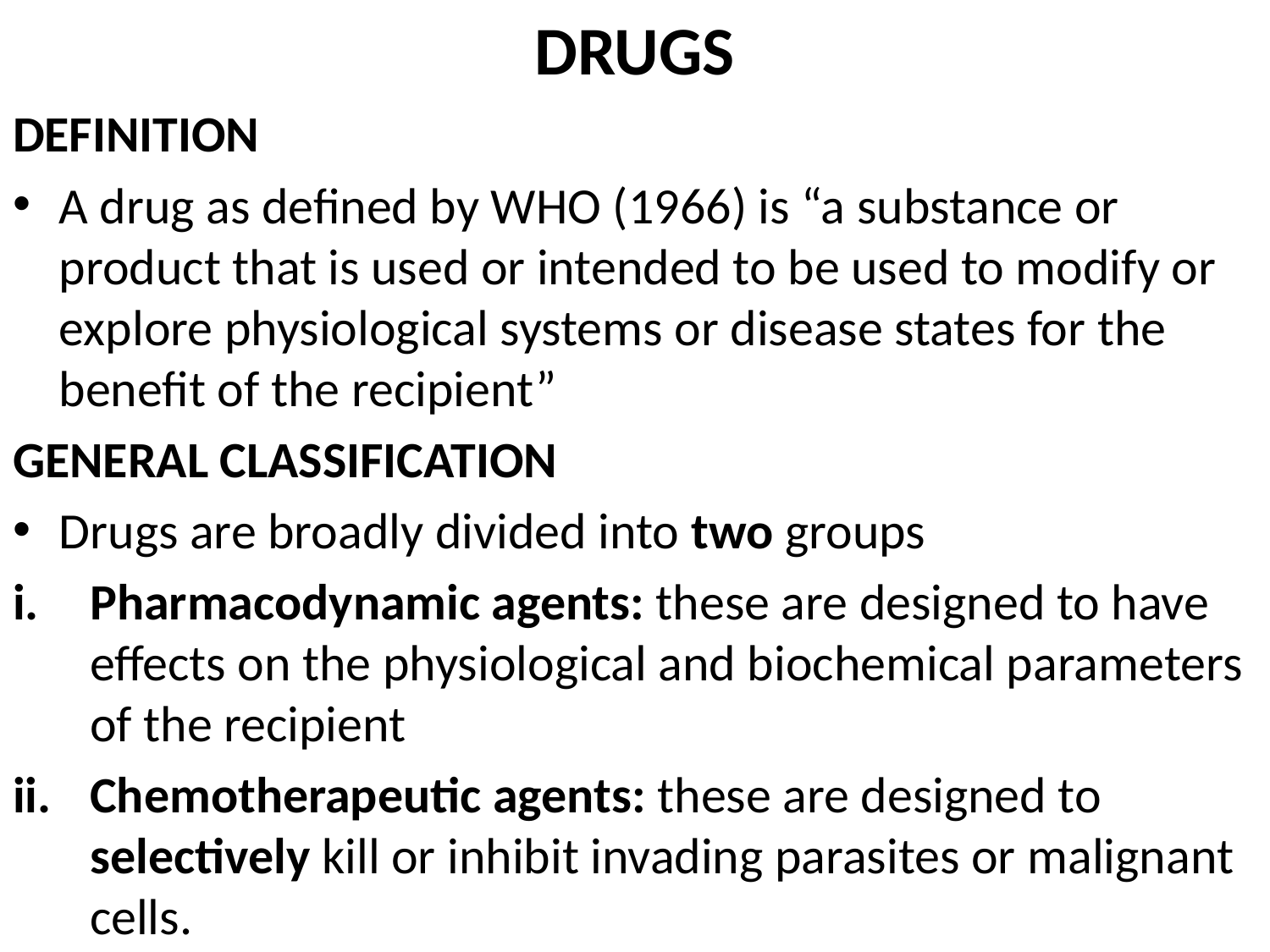

# DRUGS
DEFINITION
A drug as defined by WHO (1966) is “a substance or product that is used or intended to be used to modify or explore physiological systems or disease states for the benefit of the recipient”
GENERAL CLASSIFICATION
Drugs are broadly divided into two groups
Pharmacodynamic agents: these are designed to have effects on the physiological and biochemical parameters of the recipient
Chemotherapeutic agents: these are designed to selectively kill or inhibit invading parasites or malignant cells.